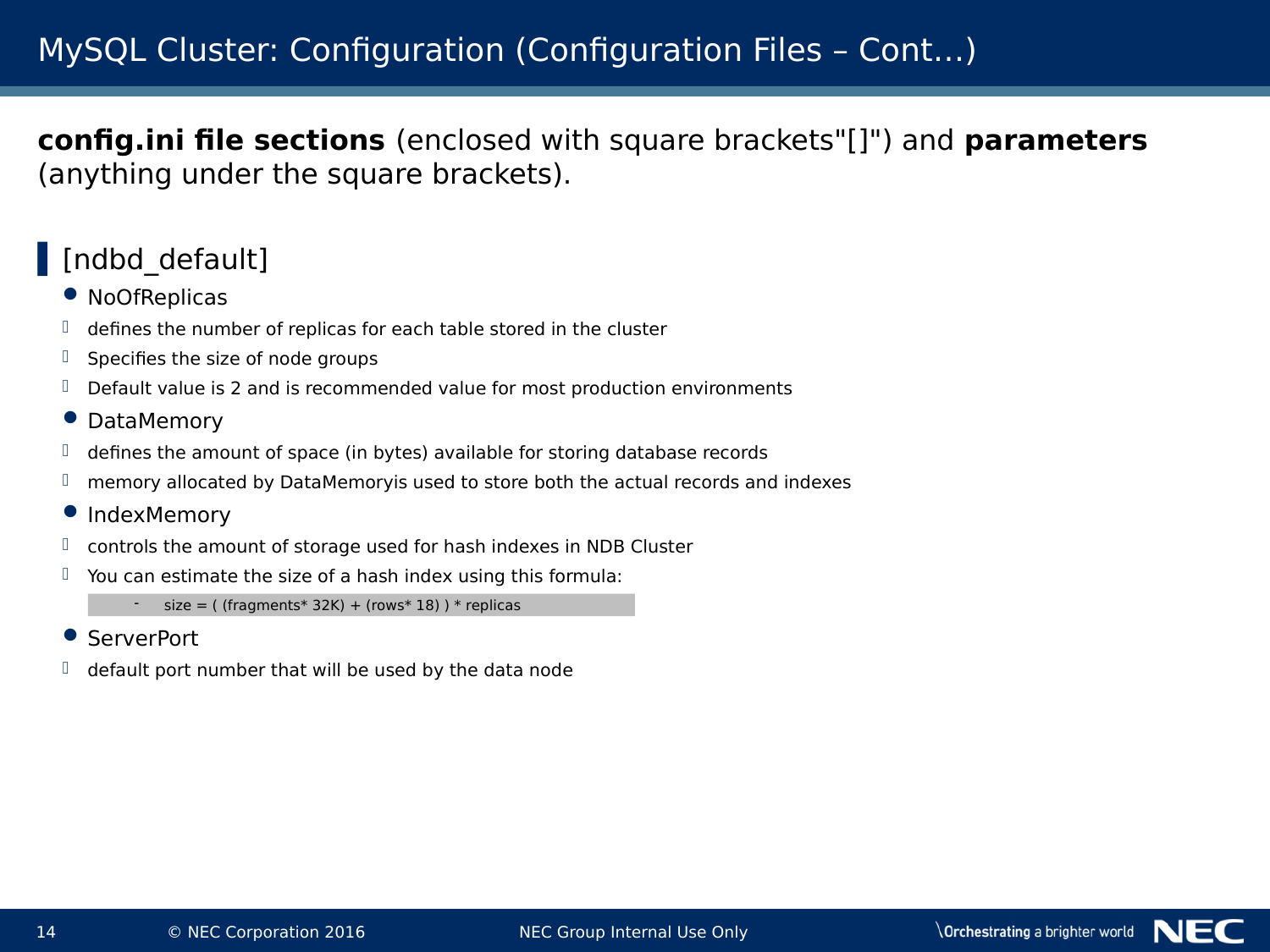

# MySQL Cluster: Configuration (Configuration Files – Cont…)
config.ini file sections (enclosed with square brackets"[]") and parameters (anything under the square brackets).

[ndbd_default]
NoOfReplicas
defines the number of replicas for each table stored in the cluster
Specifies the size of node groups
Default value is 2 and is recommended value for most production environments
DataMemory
defines the amount of space (in bytes) available for storing database records
memory allocated by DataMemoryis used to store both the actual records and indexes
IndexMemory
controls the amount of storage used for hash indexes in NDB Cluster
You can estimate the size of a hash index using this formula:

ServerPort
default port number that will be used by the data node

size = ( (fragments* 32K) + (rows* 18) ) * replicas